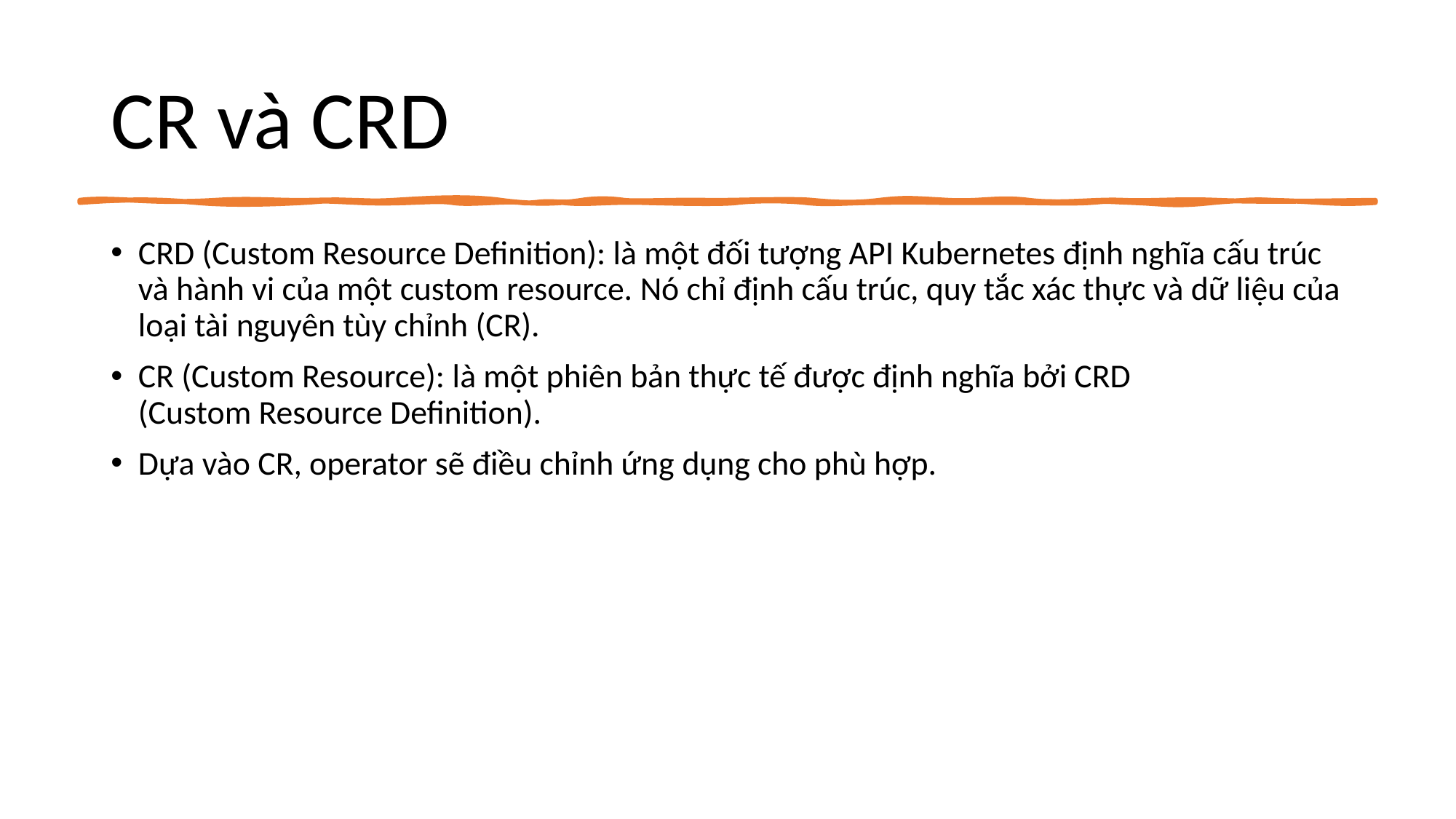

# CR và CRD

CRD (Custom Resource Definition): là một đối tượng API Kubernetes định nghĩa cấu trúc và hành vi của một custom resource. Nó chỉ định cấu trúc, quy tắc xác thực và dữ liệu của loại tài nguyên tùy chỉnh (CR).
CR (Custom Resource): là một phiên bản thực tế được định nghĩa bởi CRD (Custom Resource Definition).
Dựa vào CR, operator sẽ điều chỉnh ứng dụng cho phù hợp.